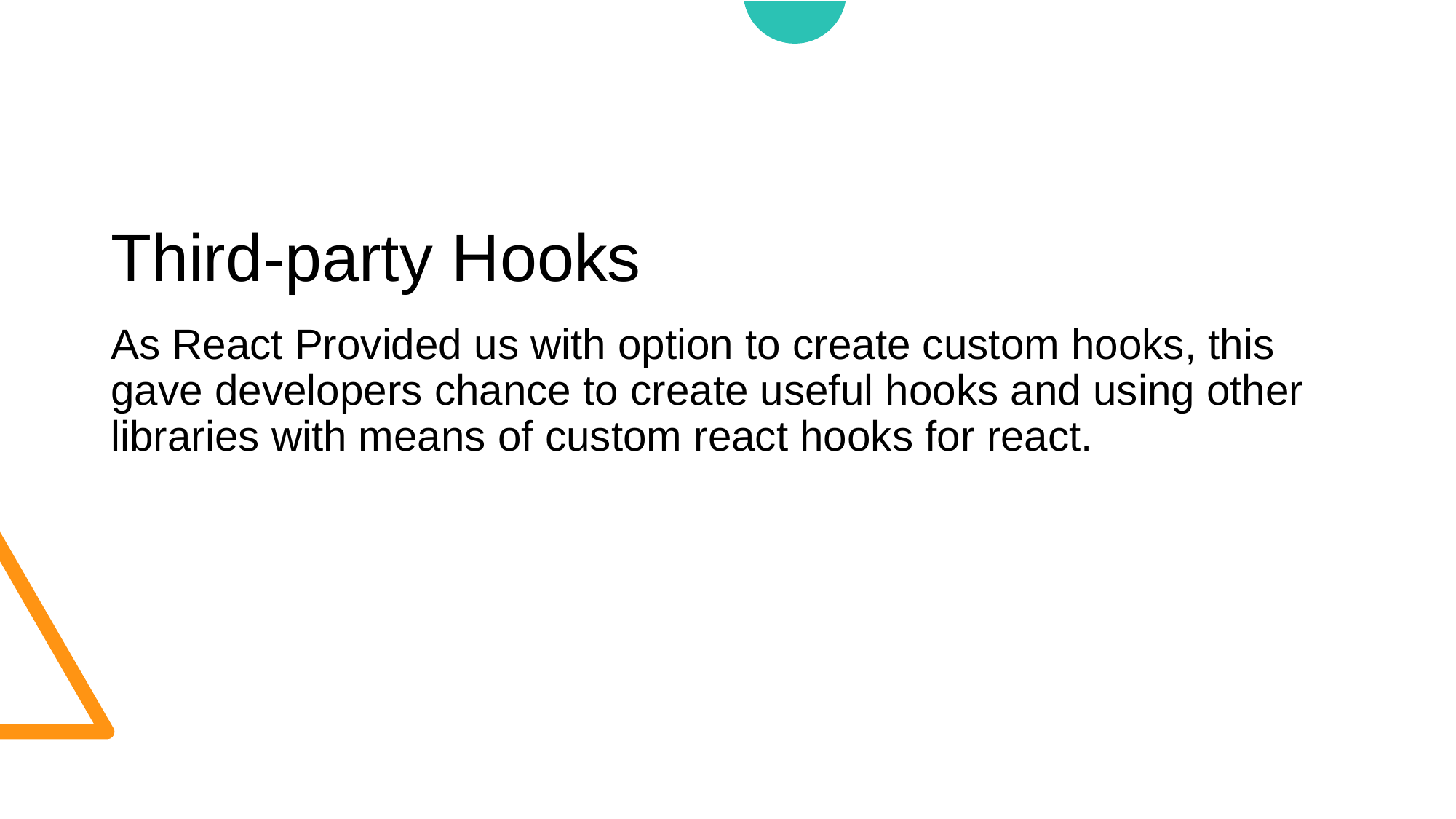

# Third-party Hooks
As React Provided us with option to create custom hooks, this gave developers chance to create useful hooks and using other libraries with means of custom react hooks for react.